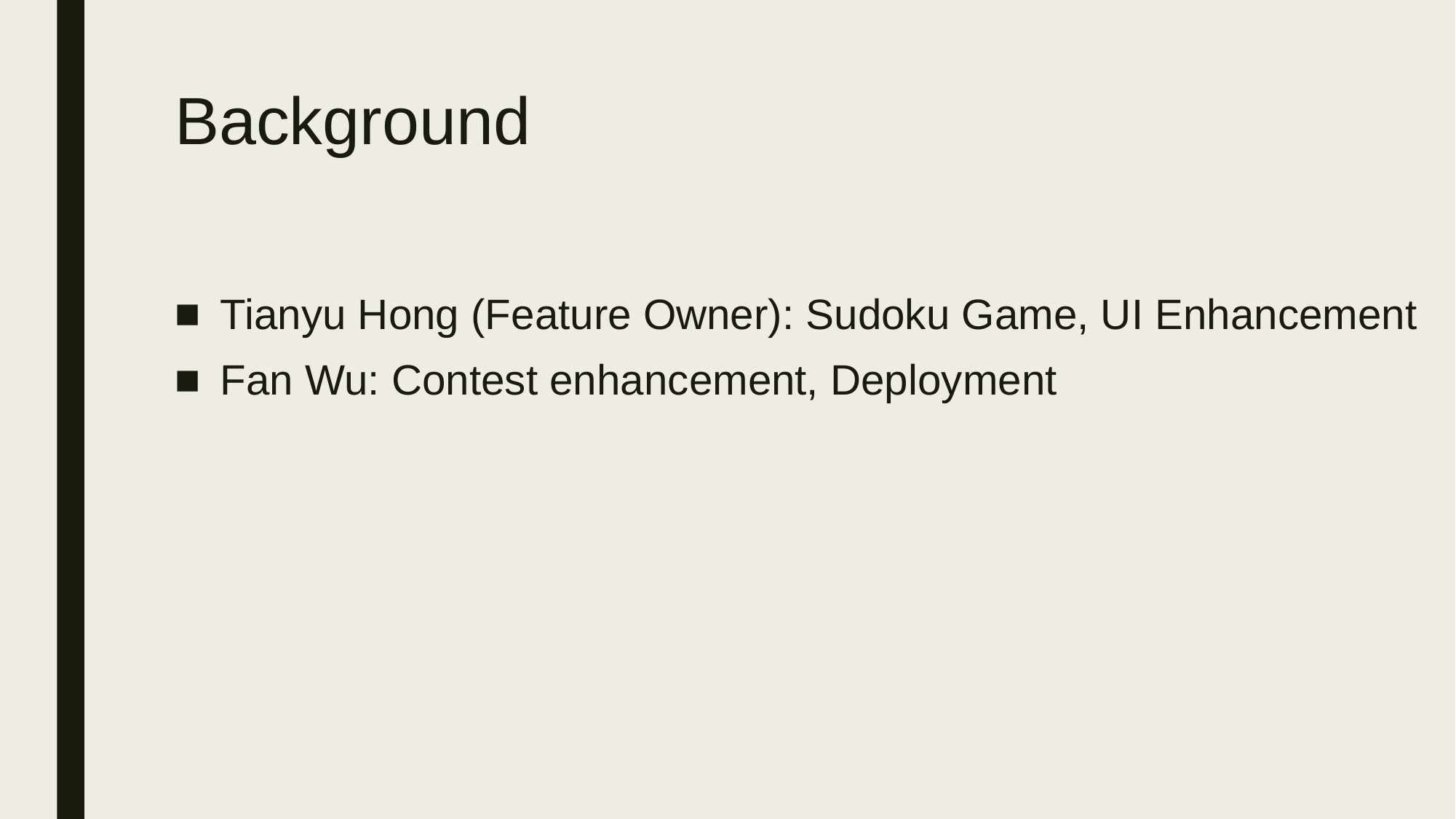

# Background
Tianyu Hong (Feature Owner): Sudoku Game, UI Enhancement
Fan Wu: Contest enhancement, Deployment